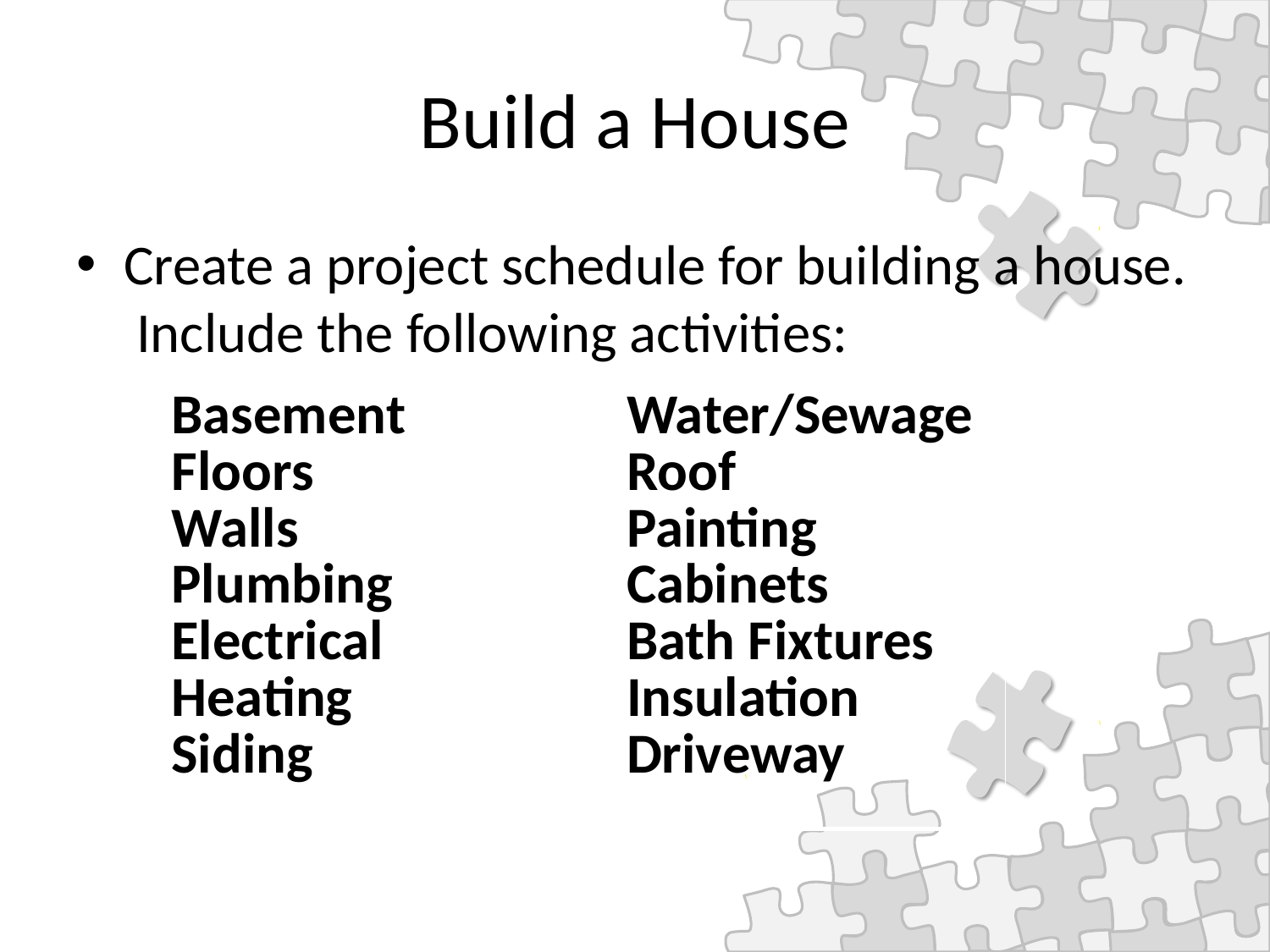

# Build a House
Create a project schedule for building a house.  Include the following activities:

| Basement Floors Walls Plumbing Electrical Heating Siding | Water/Sewage Roof Painting Cabinets Bath Fixtures Insulation Driveway |
| --- | --- |